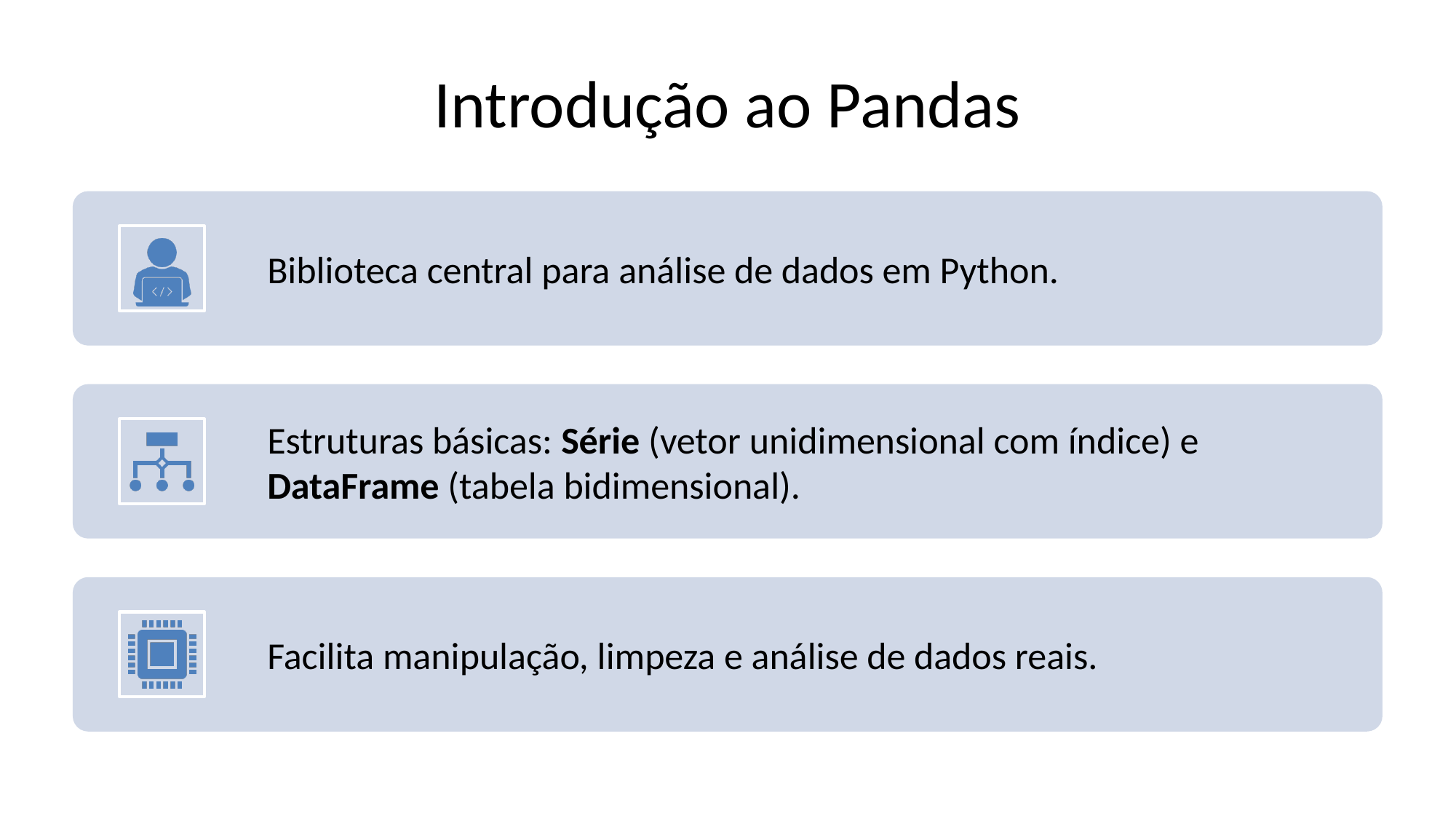

# Introdução ao Pandas
Biblioteca central para análise de dados em Python.
Estruturas básicas: Série (vetor unidimensional com índice) e DataFrame (tabela bidimensional).
Facilita manipulação, limpeza e análise de dados reais.